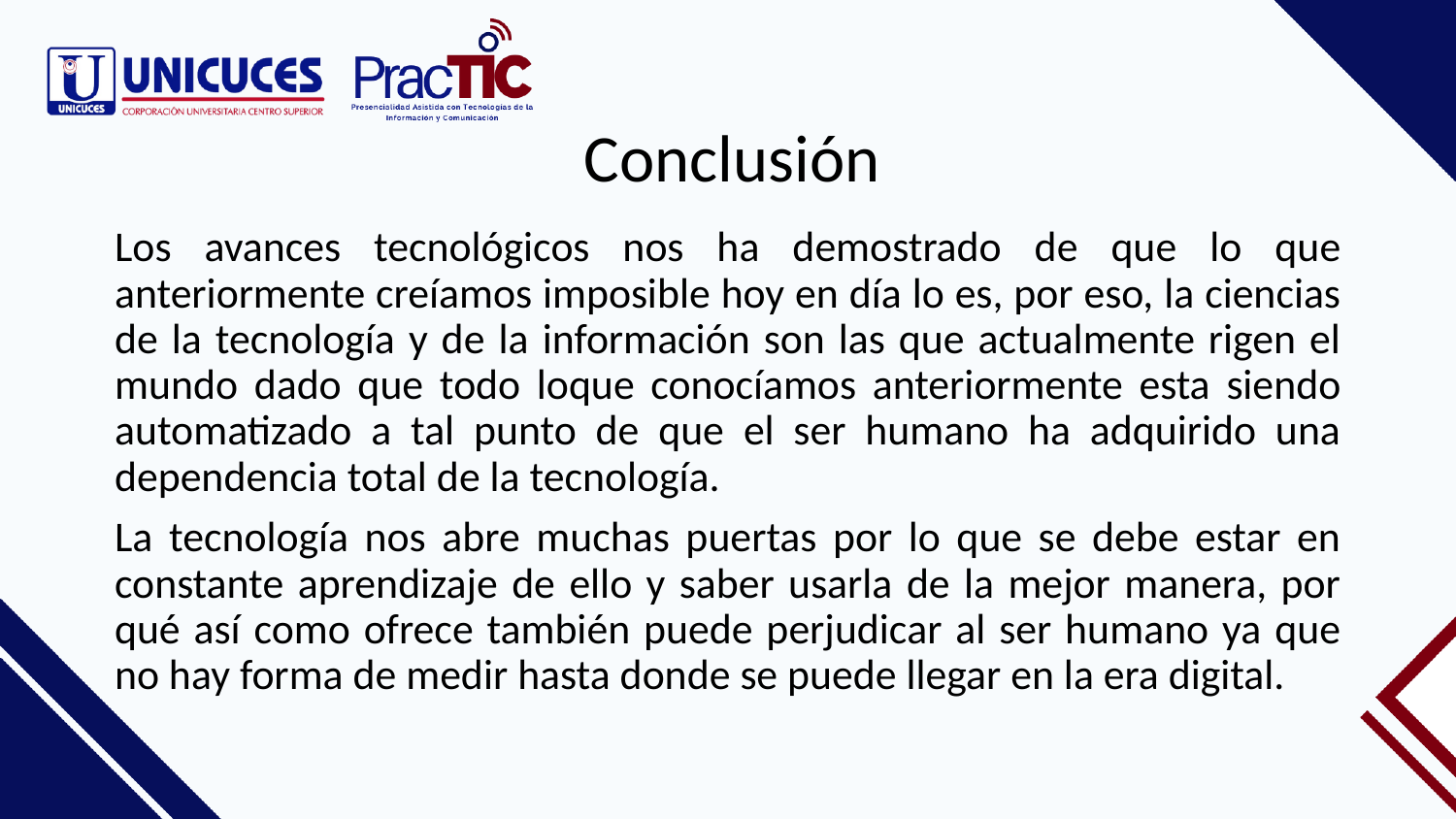

# Conclusión
Los avances tecnológicos nos ha demostrado de que lo que anteriormente creíamos imposible hoy en día lo es, por eso, la ciencias de la tecnología y de la información son las que actualmente rigen el mundo dado que todo loque conocíamos anteriormente esta siendo automatizado a tal punto de que el ser humano ha adquirido una dependencia total de la tecnología.
La tecnología nos abre muchas puertas por lo que se debe estar en constante aprendizaje de ello y saber usarla de la mejor manera, por qué así como ofrece también puede perjudicar al ser humano ya que no hay forma de medir hasta donde se puede llegar en la era digital.